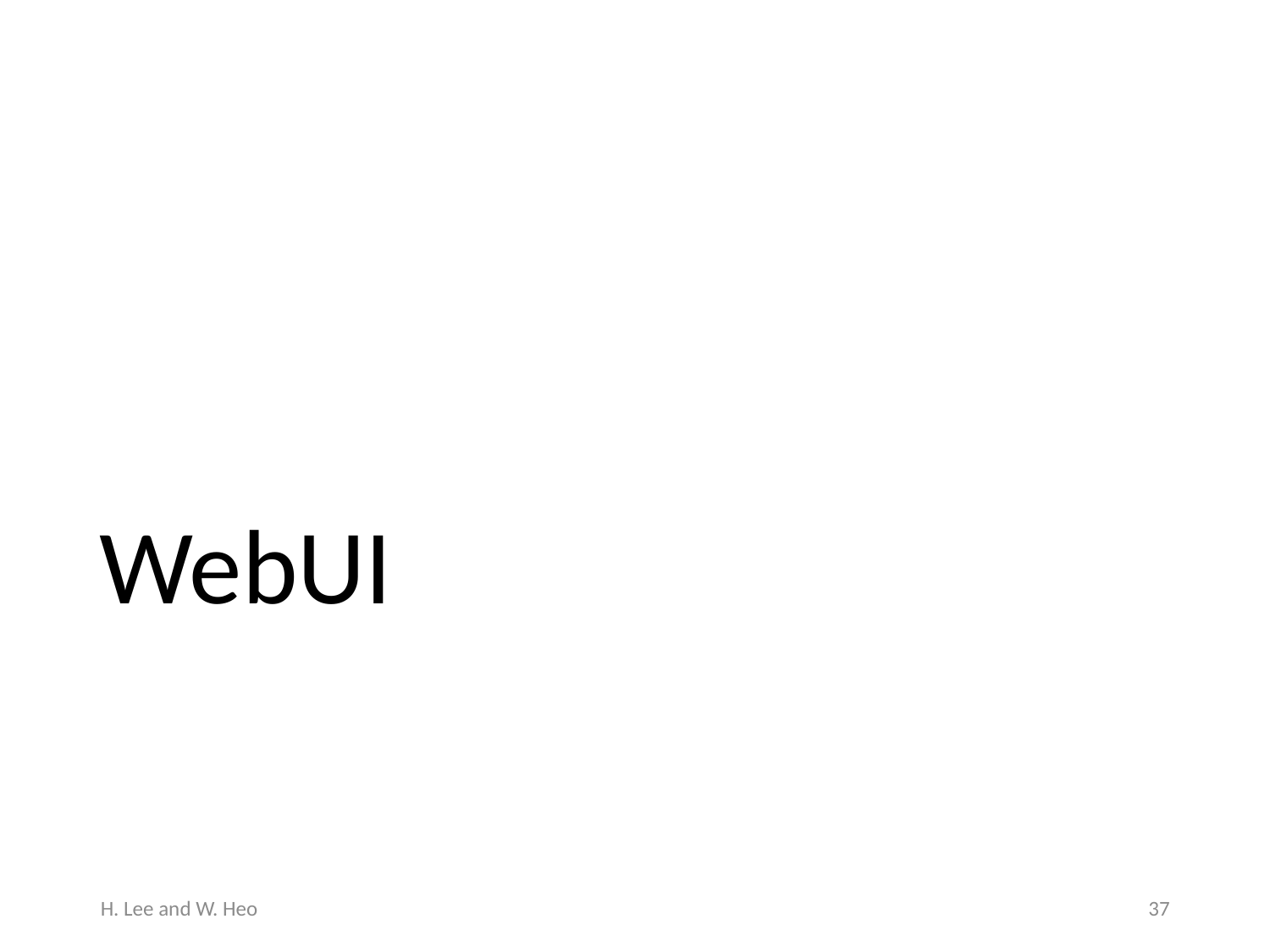

# WebUI

H. Lee and W. Heo
37